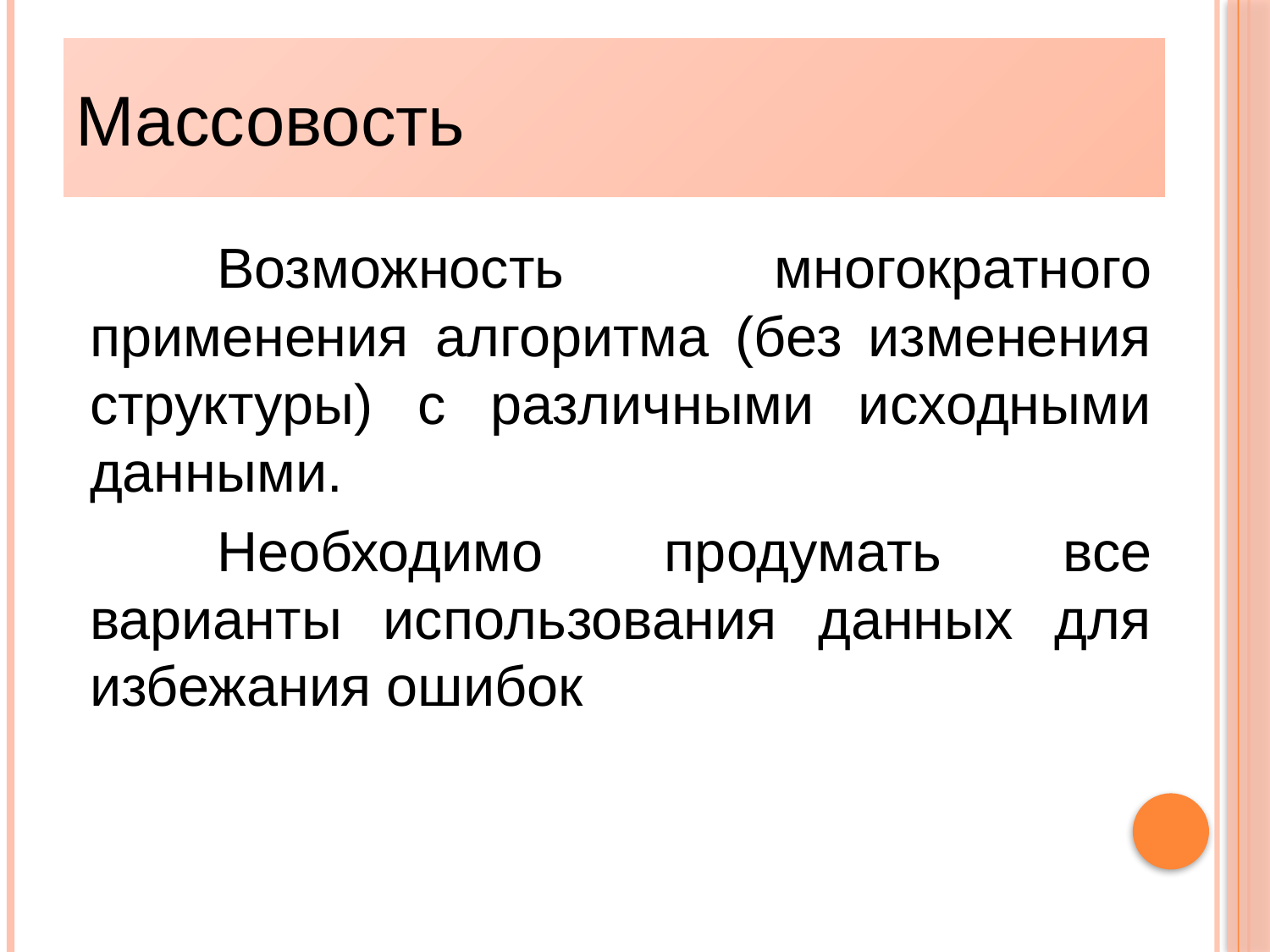

Массовость.
Массовость
		Возможность многократного применения алгоритма (без изменения структуры) с различными исходными данными.
		Необходимо продумать все варианты использования данных для избежания ошибок